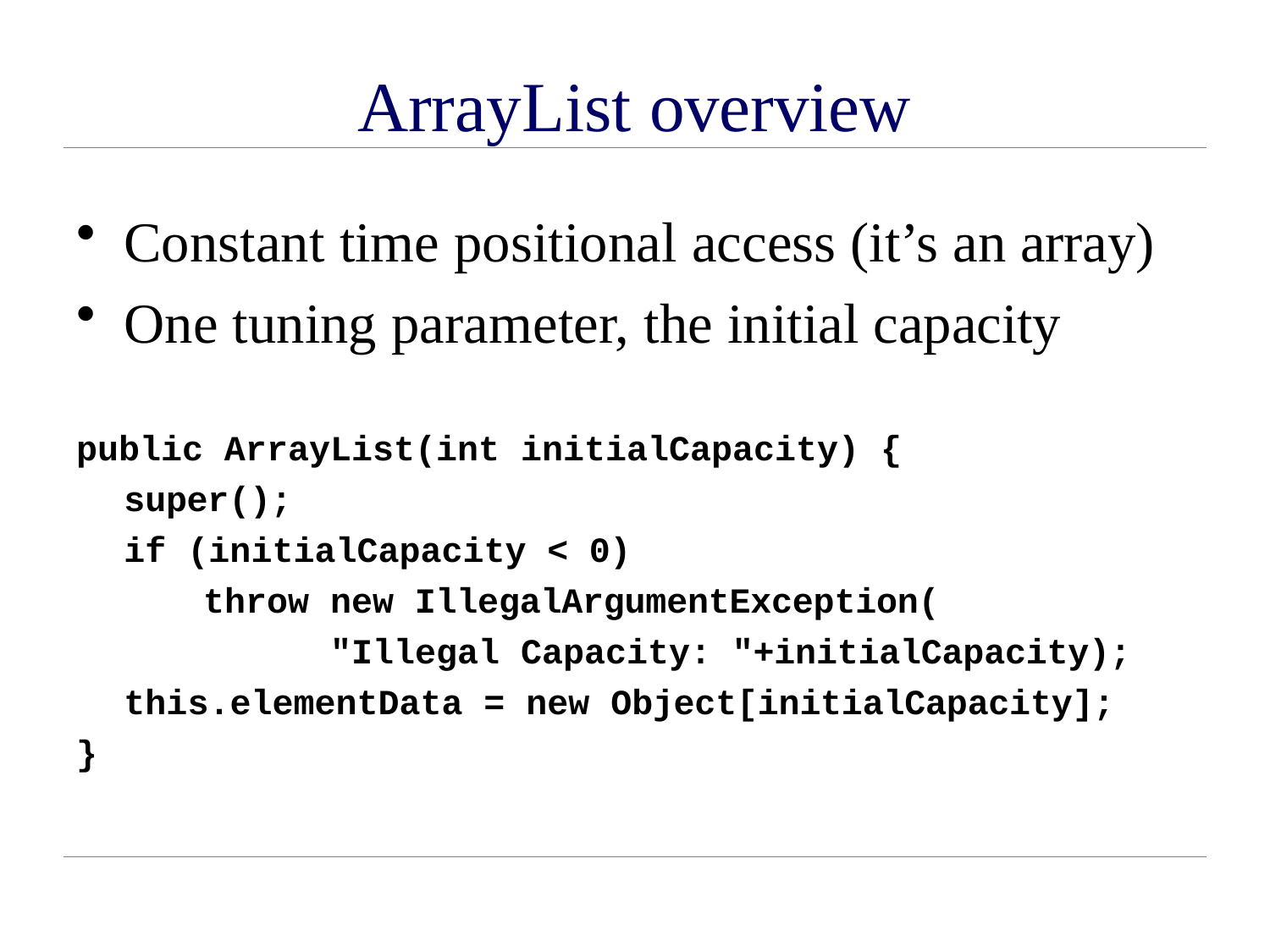

# ArrayList overview
Constant time positional access (it’s an array)
One tuning parameter, the initial capacity
public ArrayList(int initialCapacity) {
super();
if (initialCapacity < 0)
throw new IllegalArgumentException(
"Illegal Capacity: "+initialCapacity);
this.elementData = new Object[initialCapacity];
}